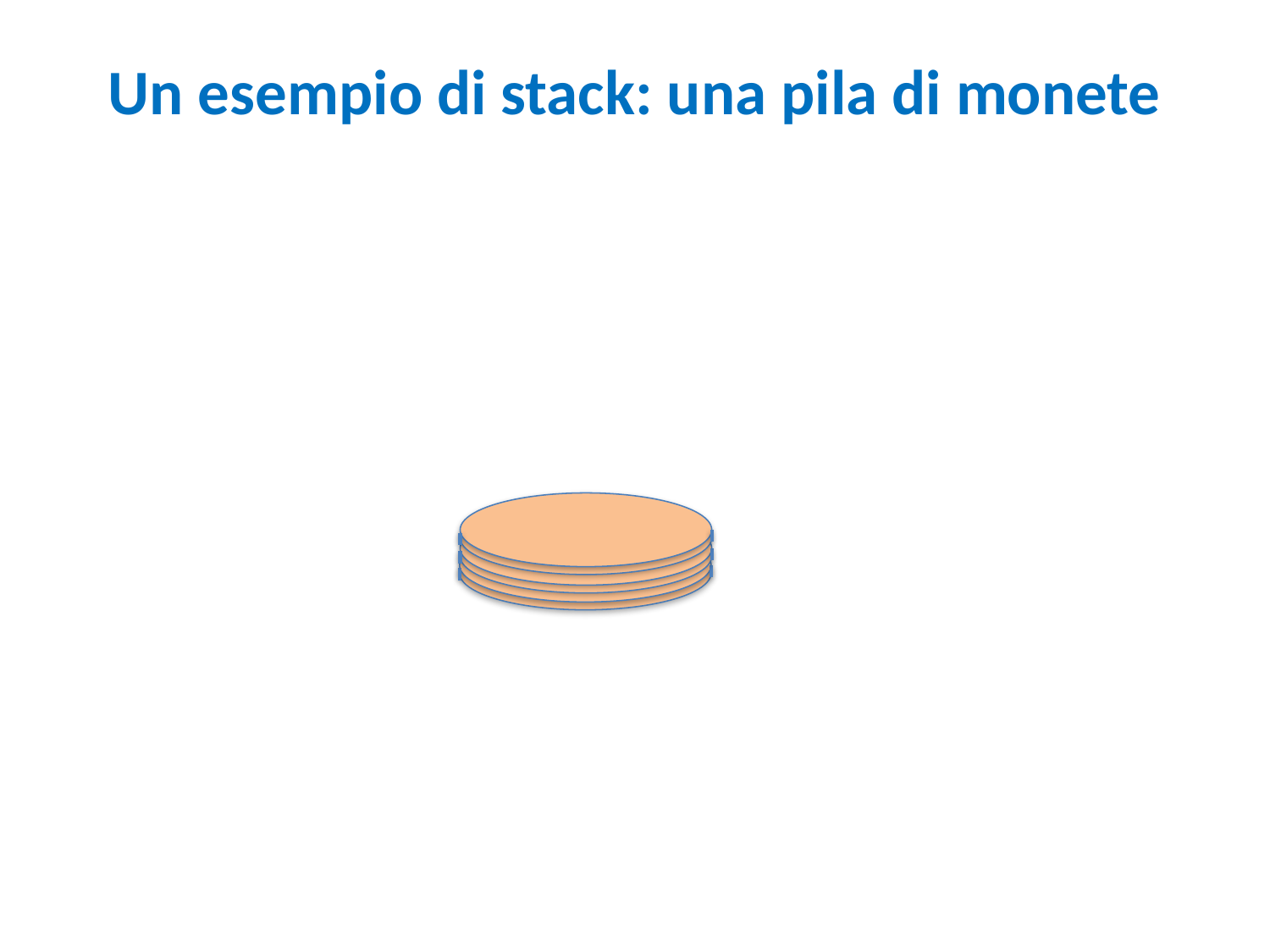

# Un esempio di stack: una pila di monete